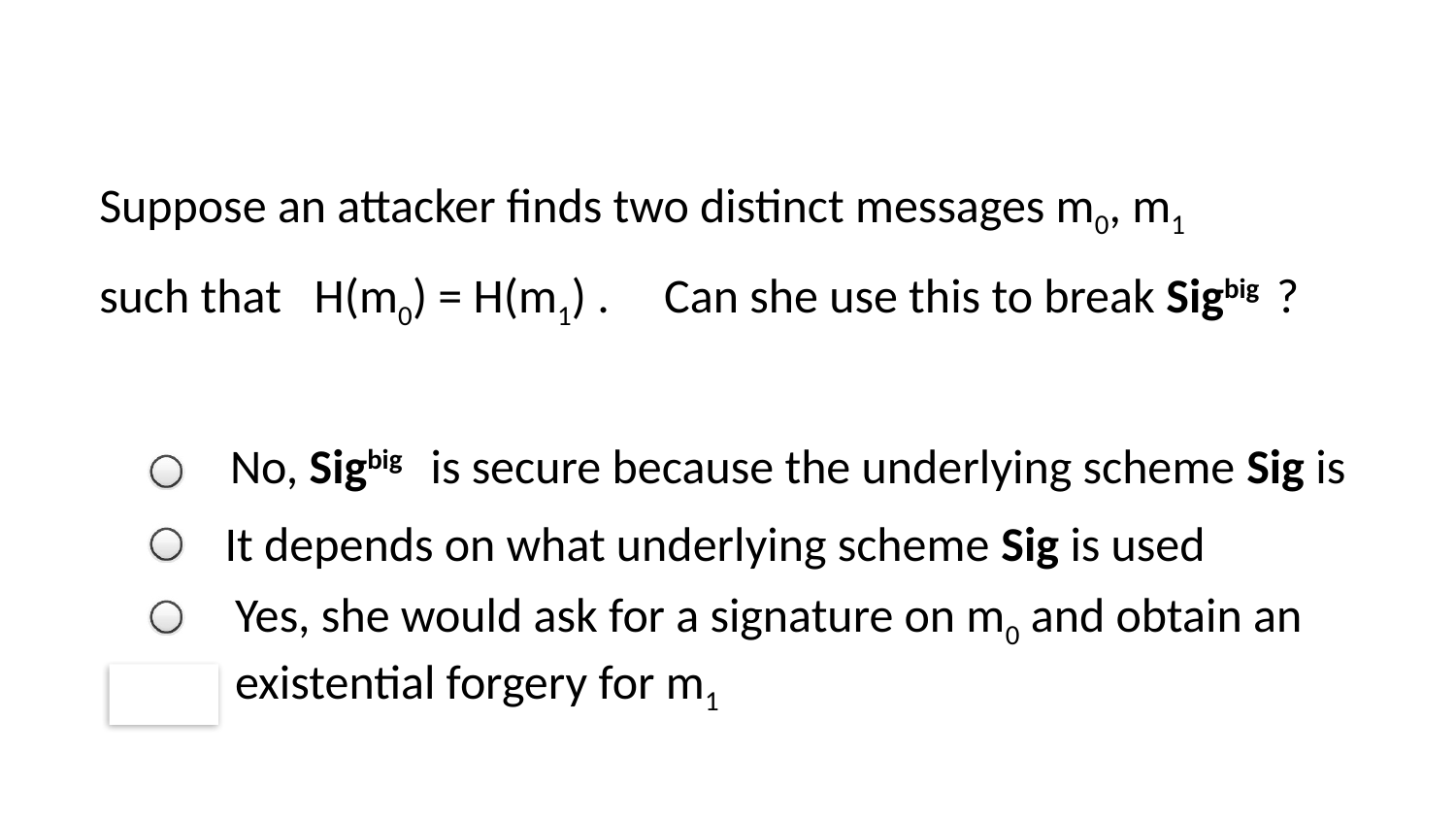

Suppose an attacker finds two distinct messages m0, m1
such that   H(m0) = H(m1) .     Can she use this to break Sigbig  ?
No, Sigbig   is secure because the underlying scheme Sig is
It depends on what underlying scheme Sig is used
Yes, she would ask for a signature on m0 and obtain an
existential forgery for m1